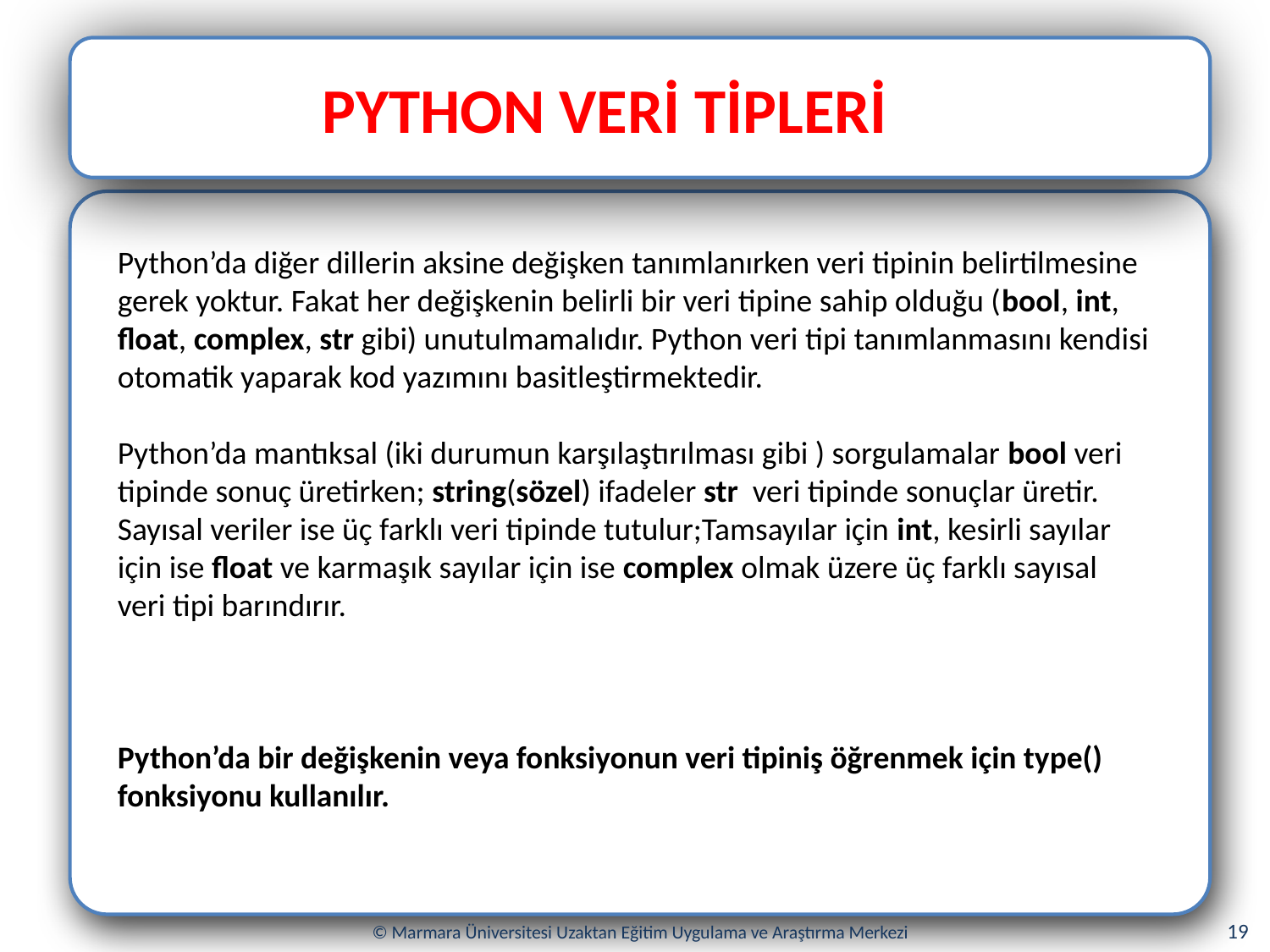

PYTHON VERİ TİPLERİ

Python’da diğer dillerin aksine değişken tanımlanırken veri tipinin belirtilmesine gerek yoktur. Fakat her değişkenin belirli bir veri tipine sahip olduğu (bool, int, float, complex, str gibi) unutulmamalıdır. Python veri tipi tanımlanmasını kendisi otomatik yaparak kod yazımını basitleştirmektedir.

Python’da mantıksal (iki durumun karşılaştırılması gibi ) sorgulamalar bool veri tipinde sonuç üretirken; string(sözel) ifadeler str  veri tipinde sonuçlar üretir. Sayısal veriler ise üç farklı veri tipinde tutulur;Tamsayılar için int, kesirli sayılar için ise float ve karmaşık sayılar için ise complex olmak üzere üç farklı sayısal veri tipi barındırır.

Python’da bir değişkenin veya fonksiyonun veri tipiniş öğrenmek için type() fonksiyonu kullanılır.
19
© Marmara Üniversitesi Uzaktan Eğitim Uygulama ve Araştırma Merkezi